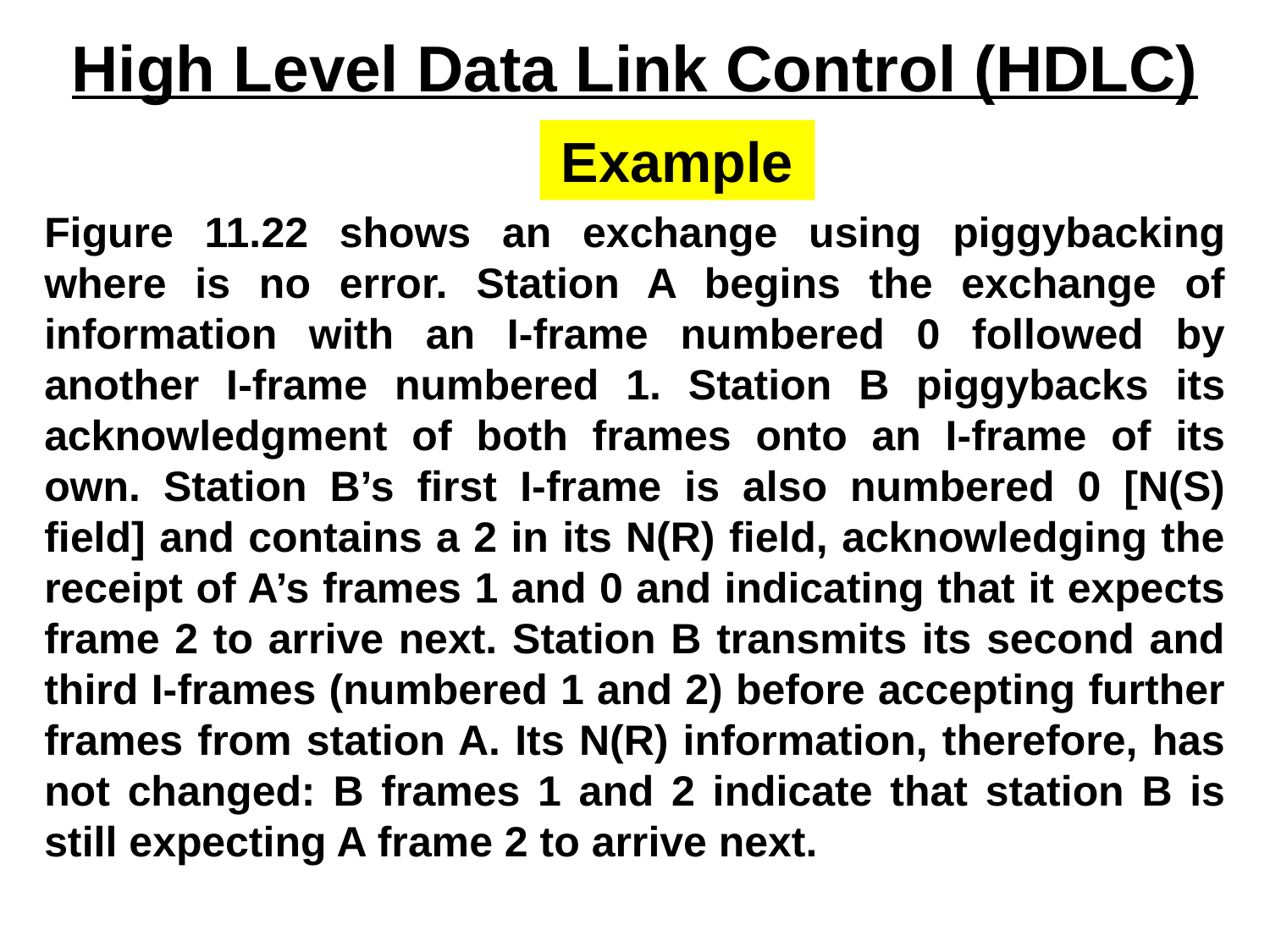

High Level Data Link Control (HDLC)
Example
Figure 11.22 shows an exchange using piggybacking where is no error. Station A begins the exchange of information with an I-frame numbered 0 followed by another I-frame numbered 1. Station B piggybacks its acknowledgment of both frames onto an I-frame of its own. Station B’s first I-frame is also numbered 0 [N(S) field] and contains a 2 in its N(R) field, acknowledging the receipt of A’s frames 1 and 0 and indicating that it expects frame 2 to arrive next. Station B transmits its second and third I-frames (numbered 1 and 2) before accepting further frames from station A. Its N(R) information, therefore, has not changed: B frames 1 and 2 indicate that station B is still expecting A frame 2 to arrive next.